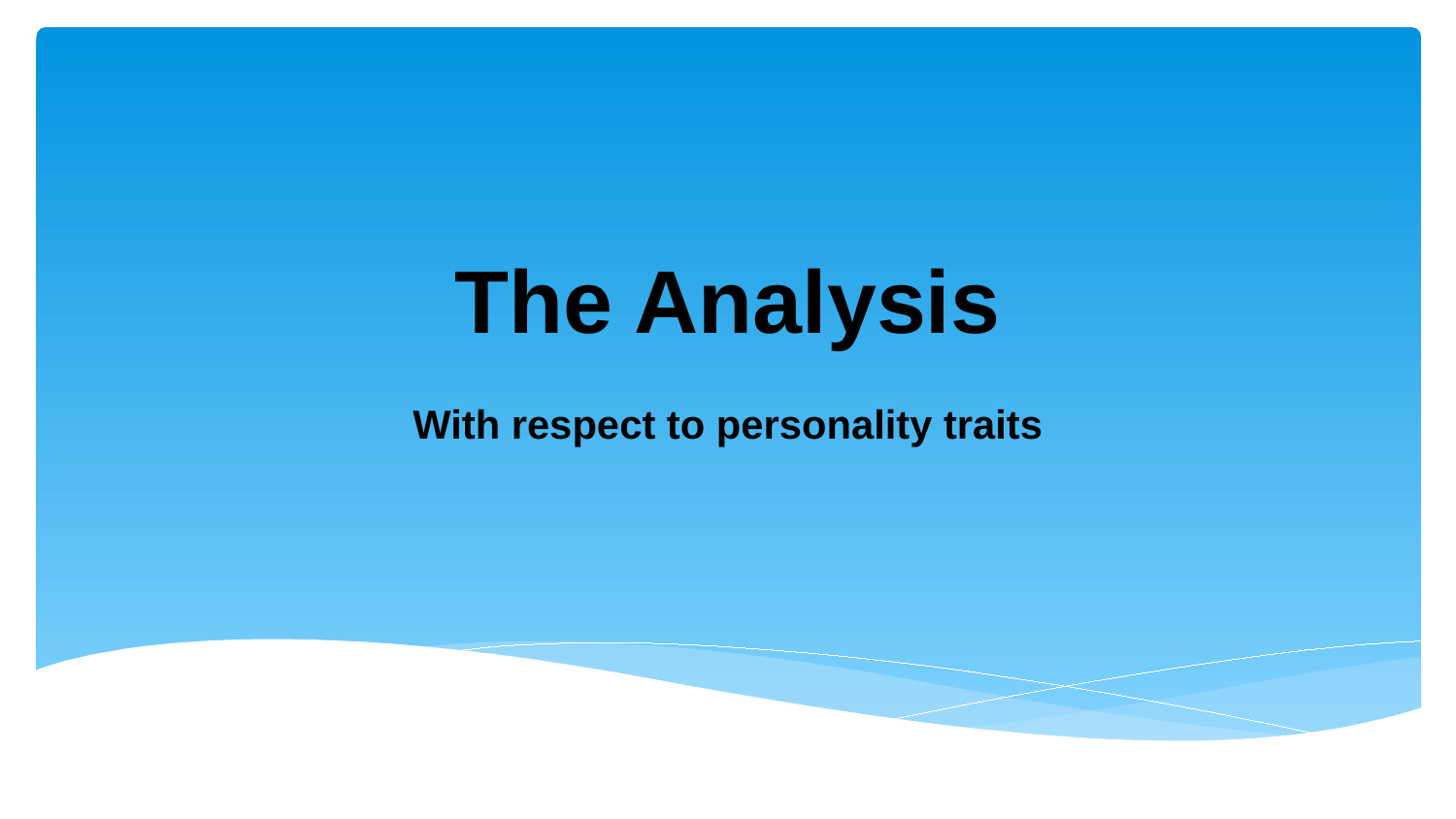

# The Analysis
With respect to personality traits